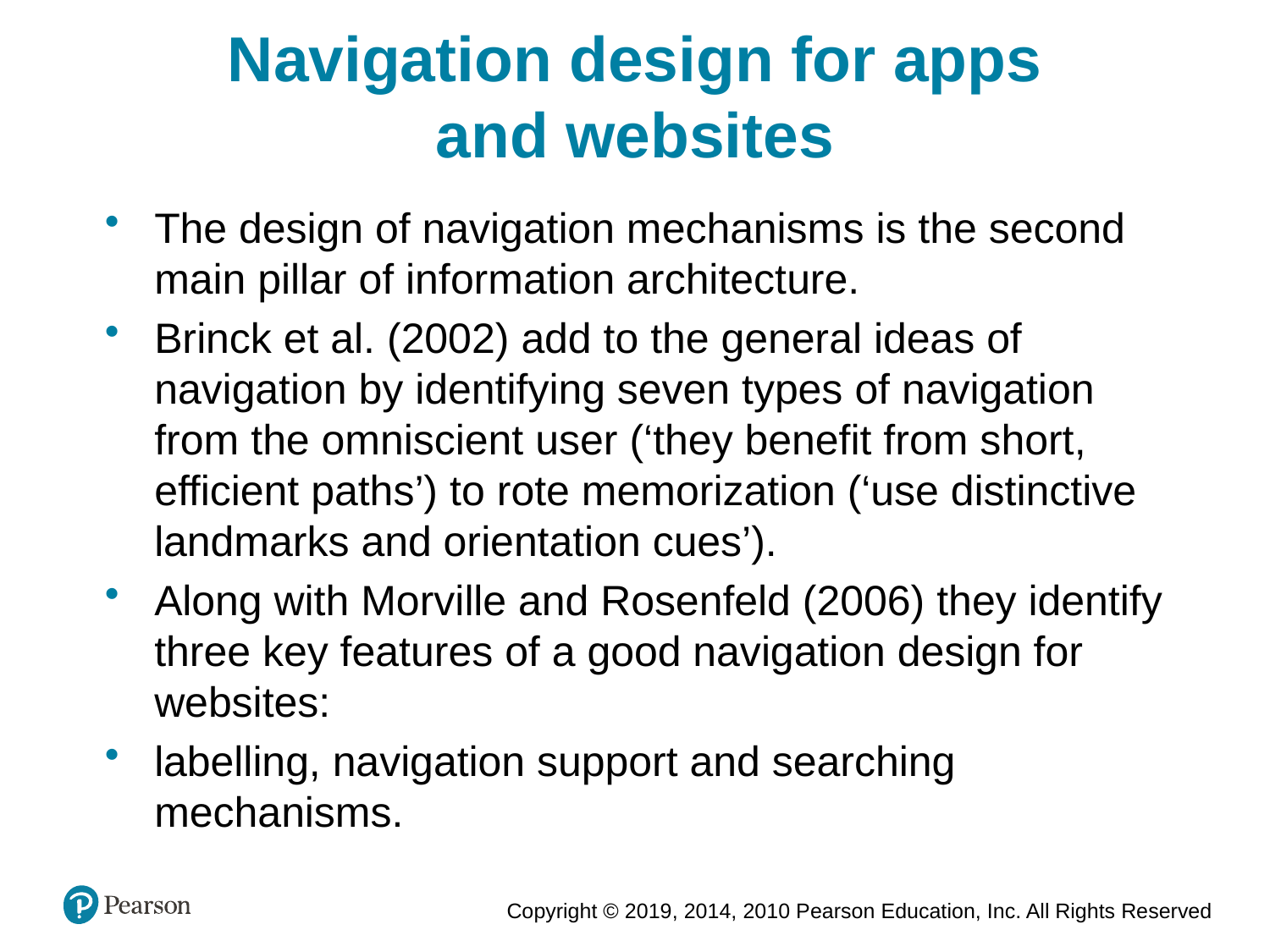

Navigation design for apps
and websites
The design of navigation mechanisms is the second main pillar of information architecture.
Brinck et al. (2002) add to the general ideas of navigation by identifying seven types of navigation  from the omniscient user (‘they benefit from short, efficient paths’) to rote memorization (‘use distinctive landmarks and orientation cues’).
Along with Morville and Rosenfeld (2006) they identify three key features of a good navigation design for websites:
labelling, navigation support and searching mechanisms.